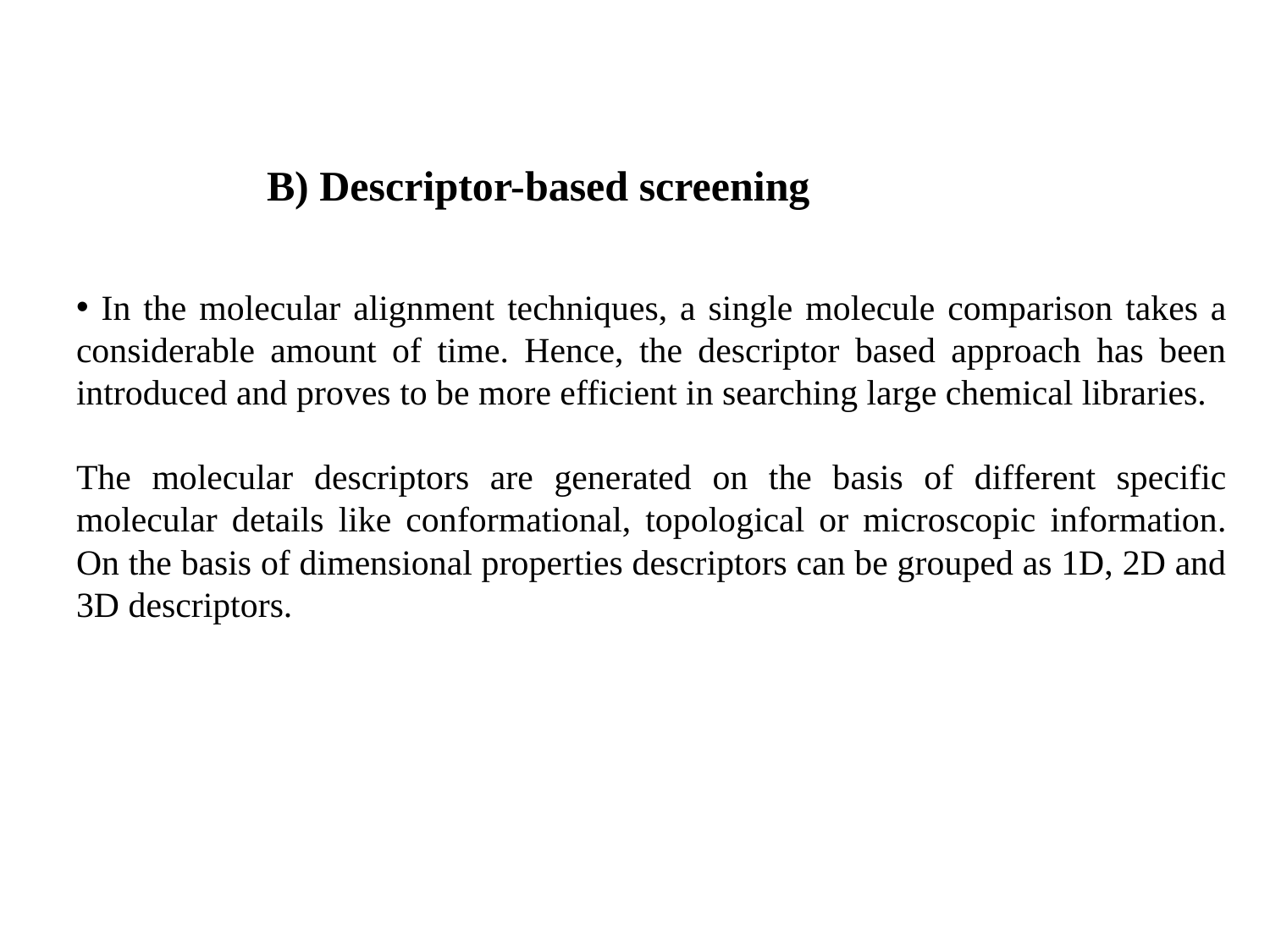

B) Descriptor-based screening

 In the molecular alignment techniques, a single molecule comparison takes a considerable amount of time. Hence, the descriptor based approach has been introduced and proves to be more efficient in searching large chemical libraries.

The molecular descriptors are generated on the basis of different specific molecular details like conformational, topological or microscopic information. On the basis of dimensional properties descriptors can be grouped as 1D, 2D and 3D descriptors.